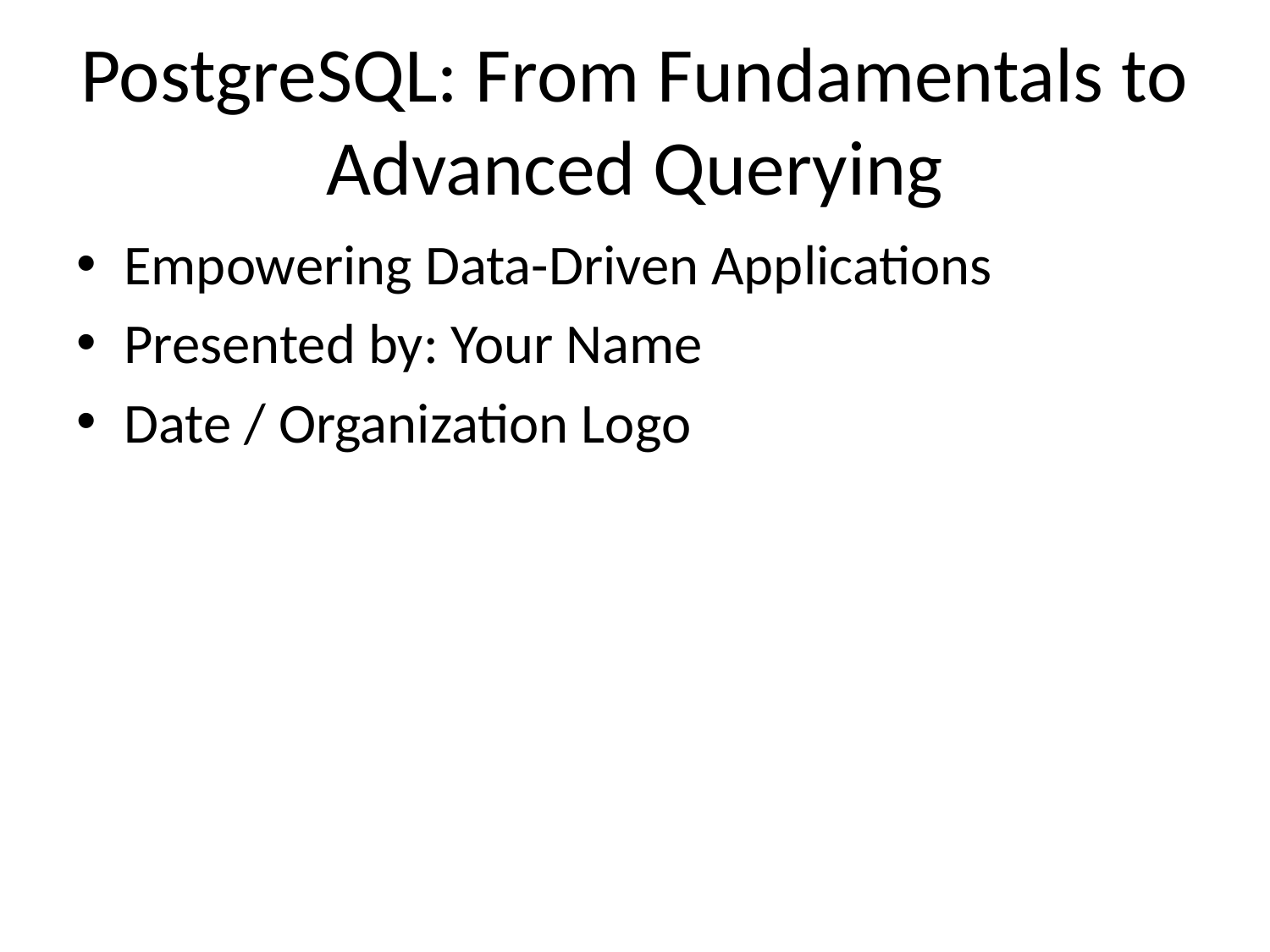

# PostgreSQL: From Fundamentals to Advanced Querying
Empowering Data-Driven Applications
Presented by: Your Name
Date / Organization Logo